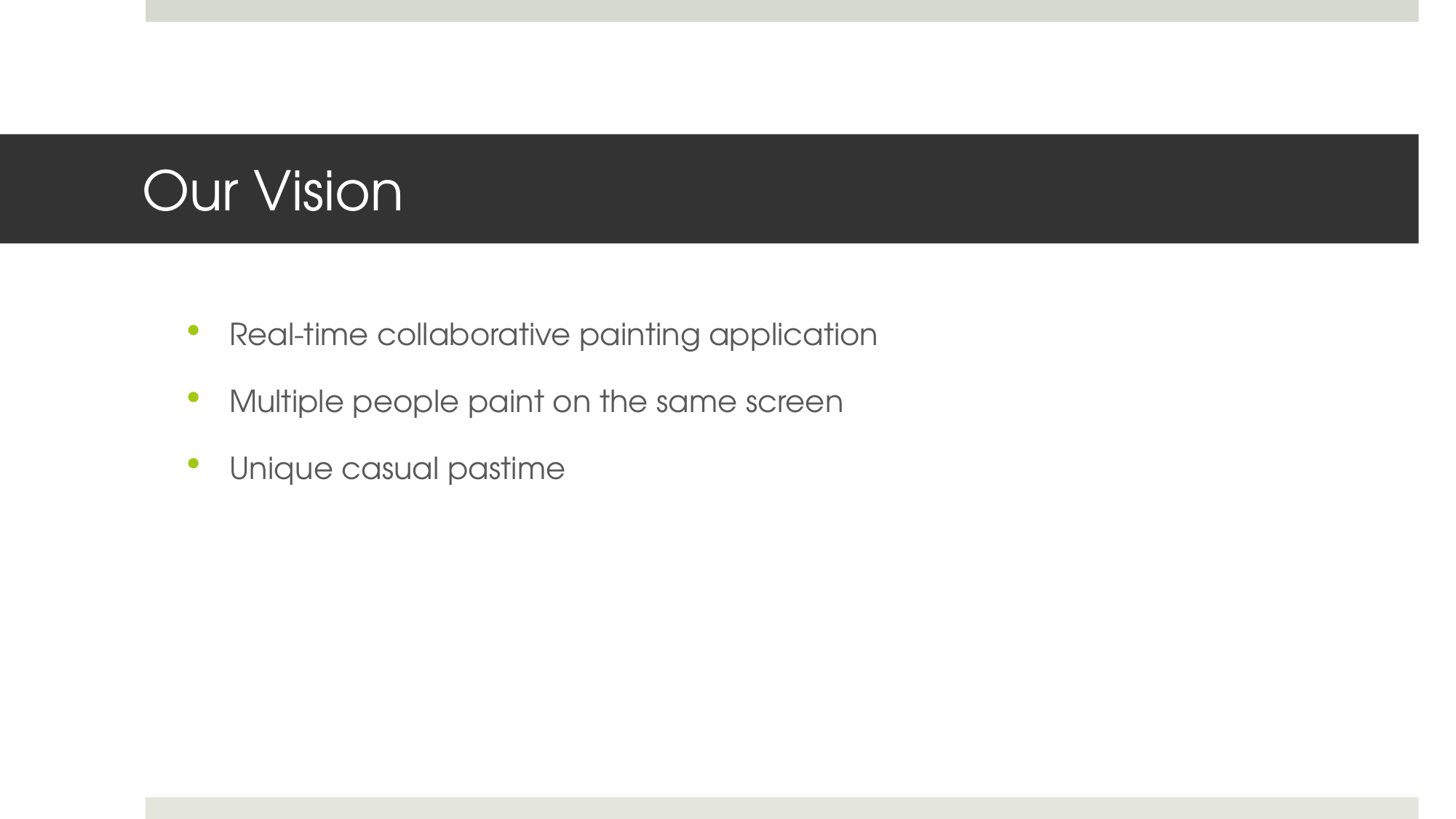

# Our Vision
Real-time collaborative painting application
Multiple people paint on the same screen
Unique casual pastime